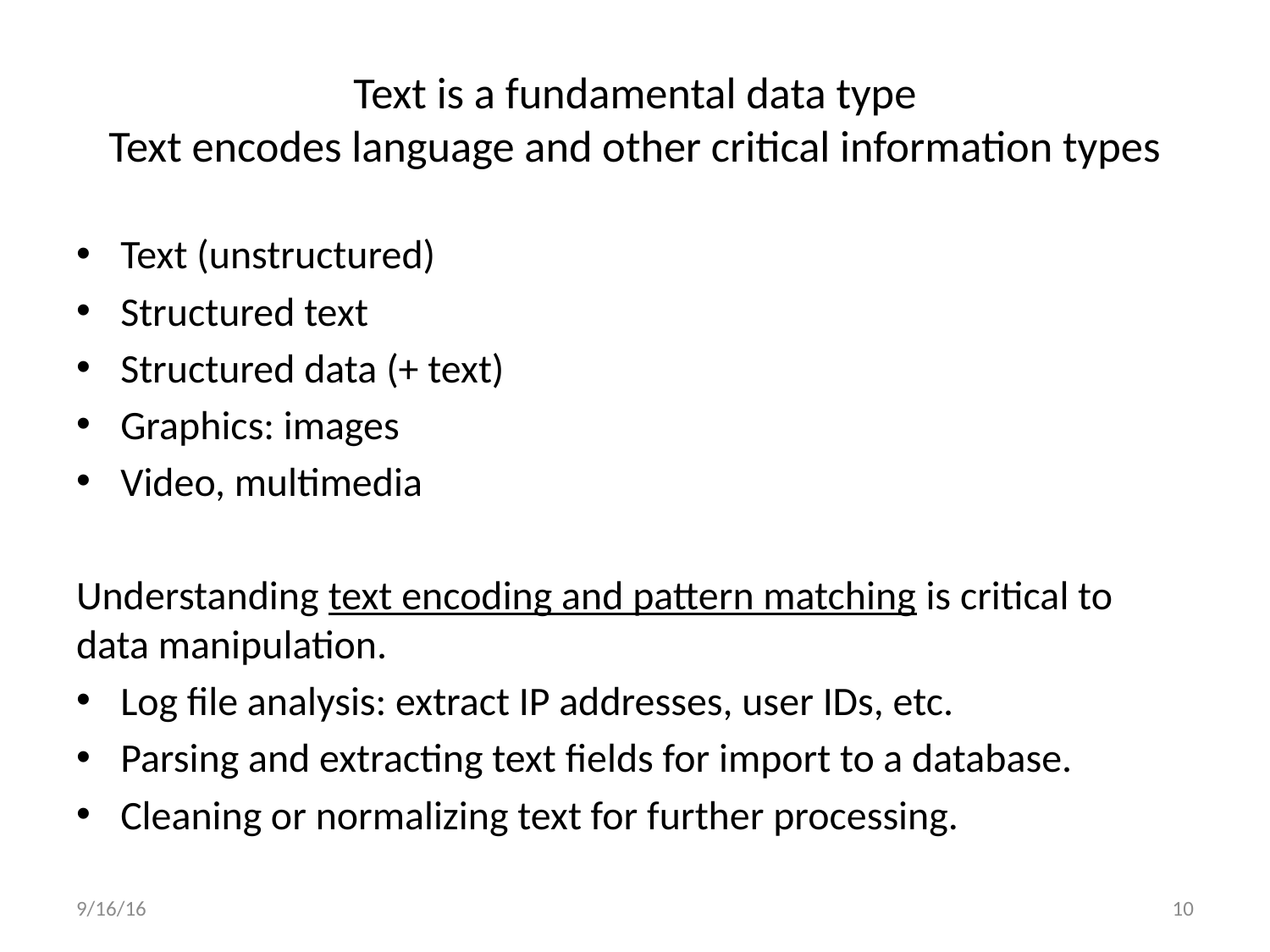

# Text is a fundamental data type Text encodes language and other critical information types
Text (unstructured)
Structured text
Structured data (+ text)
Graphics: images
Video, multimedia

Understanding text encoding and pattern matching is critical to data manipulation.
Log file analysis: extract IP addresses, user IDs, etc.
Parsing and extracting text fields for import to a database.
Cleaning or normalizing text for further processing.
9/16/16
10